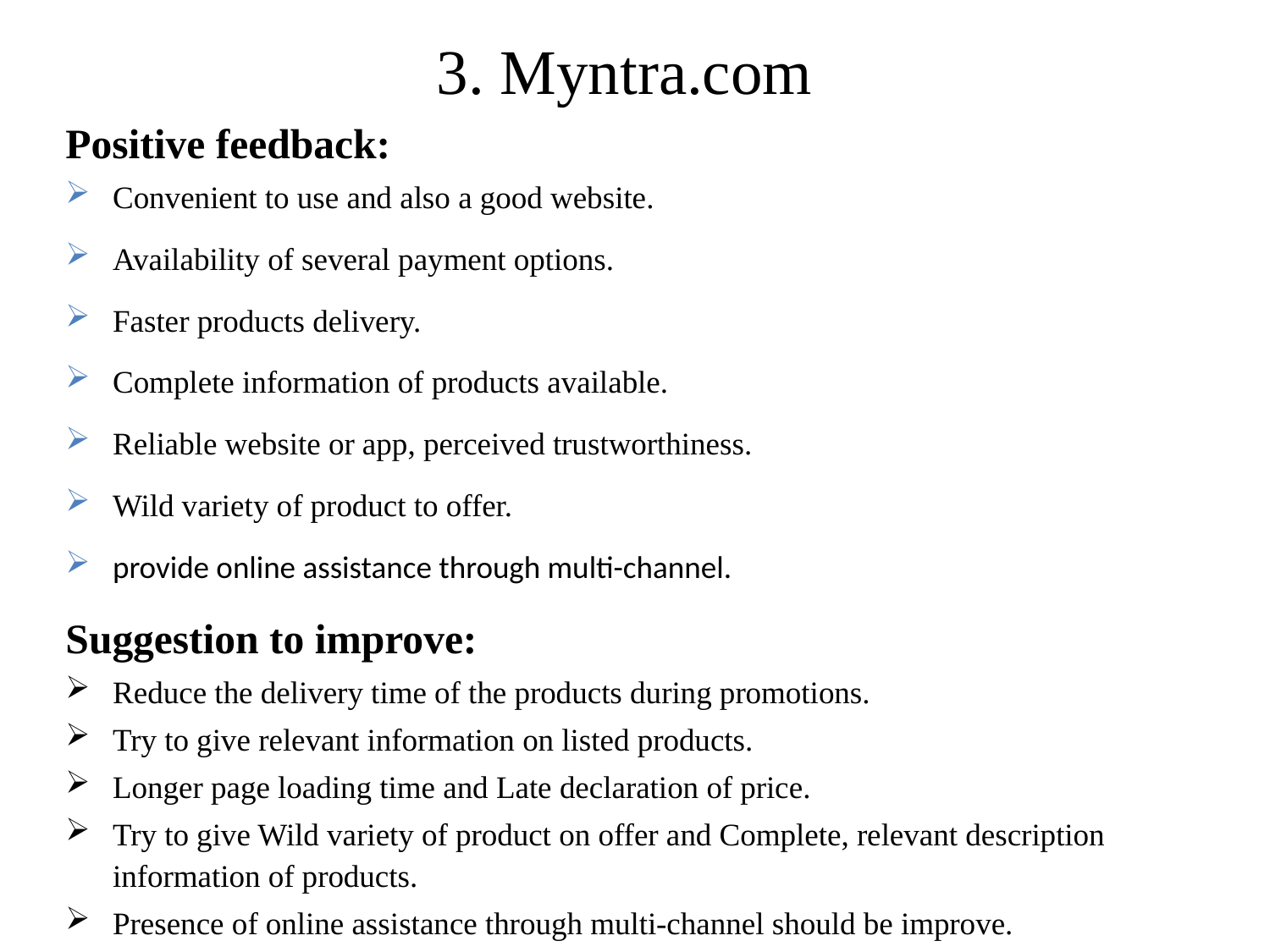

# 3. Myntra.com
Positive feedback:
Convenient to use and also a good website.
Availability of several payment options.
Faster products delivery.
Complete information of products available.
Reliable website or app, perceived trustworthiness.
Wild variety of product to offer.
provide online assistance through multi-channel.
Suggestion to improve:
Reduce the delivery time of the products during promotions.
Try to give relevant information on listed products.
Longer page loading time and Late declaration of price.
Try to give Wild variety of product on offer and Complete, relevant description information of products.
Presence of online assistance through multi-channel should be improve.